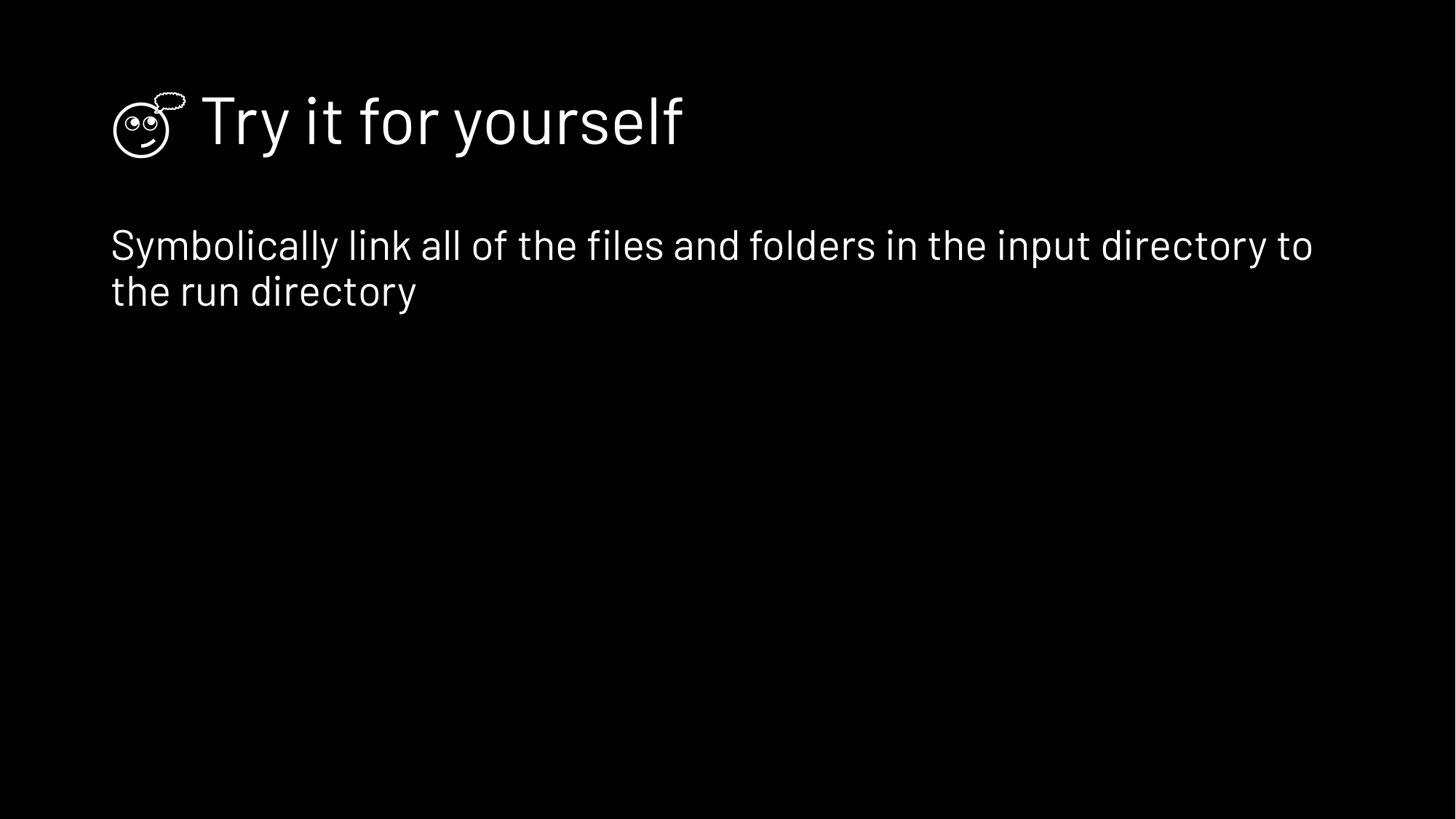

# 🤔 Try it for yourself
Symbolically link all of the files and folders in the input directory to the run directory